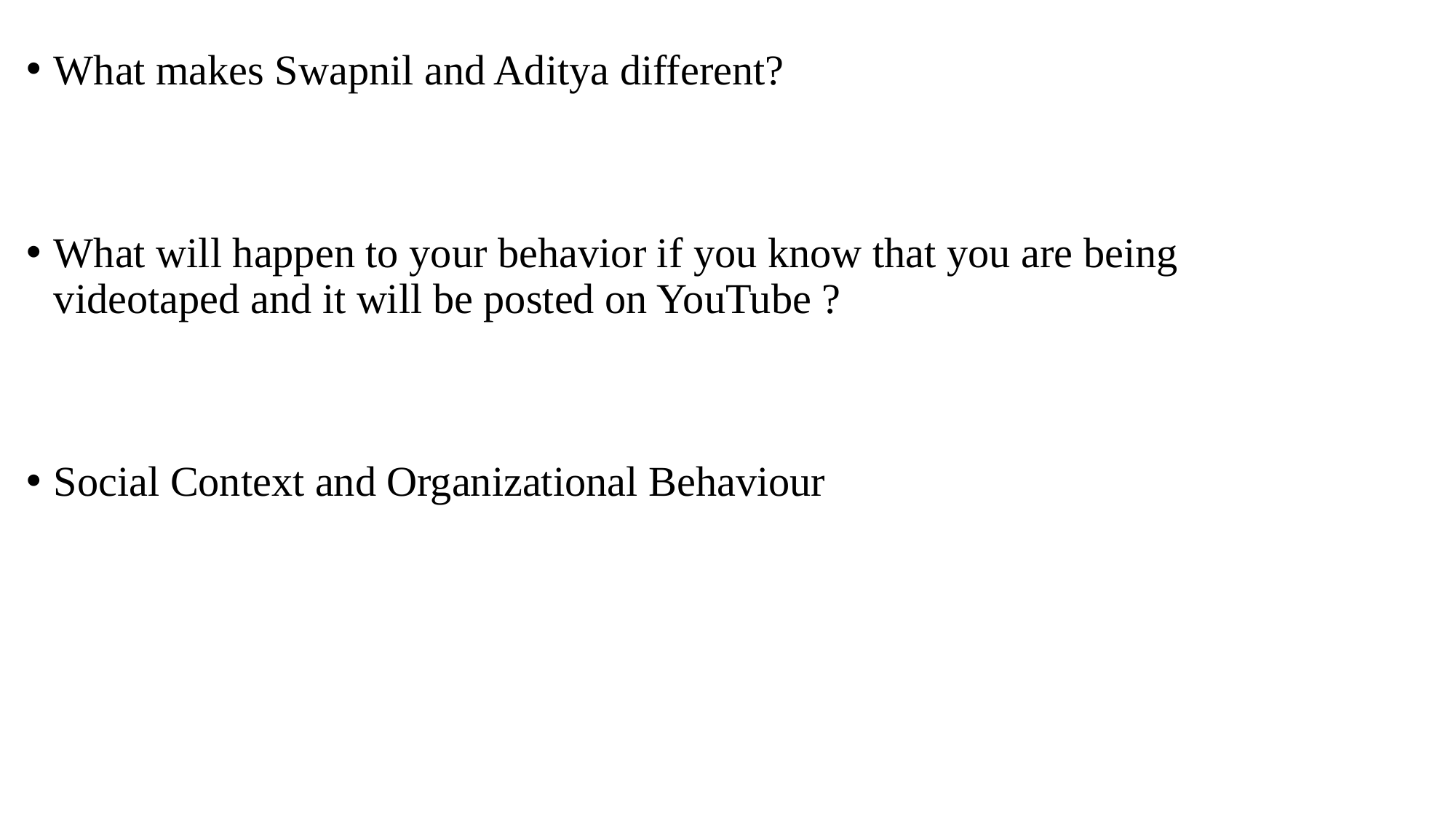

What makes Swapnil and Aditya different?

What will happen to your behavior if you know that you are being videotaped and it will be posted on YouTube ?

Social Context and Organizational Behaviour

#